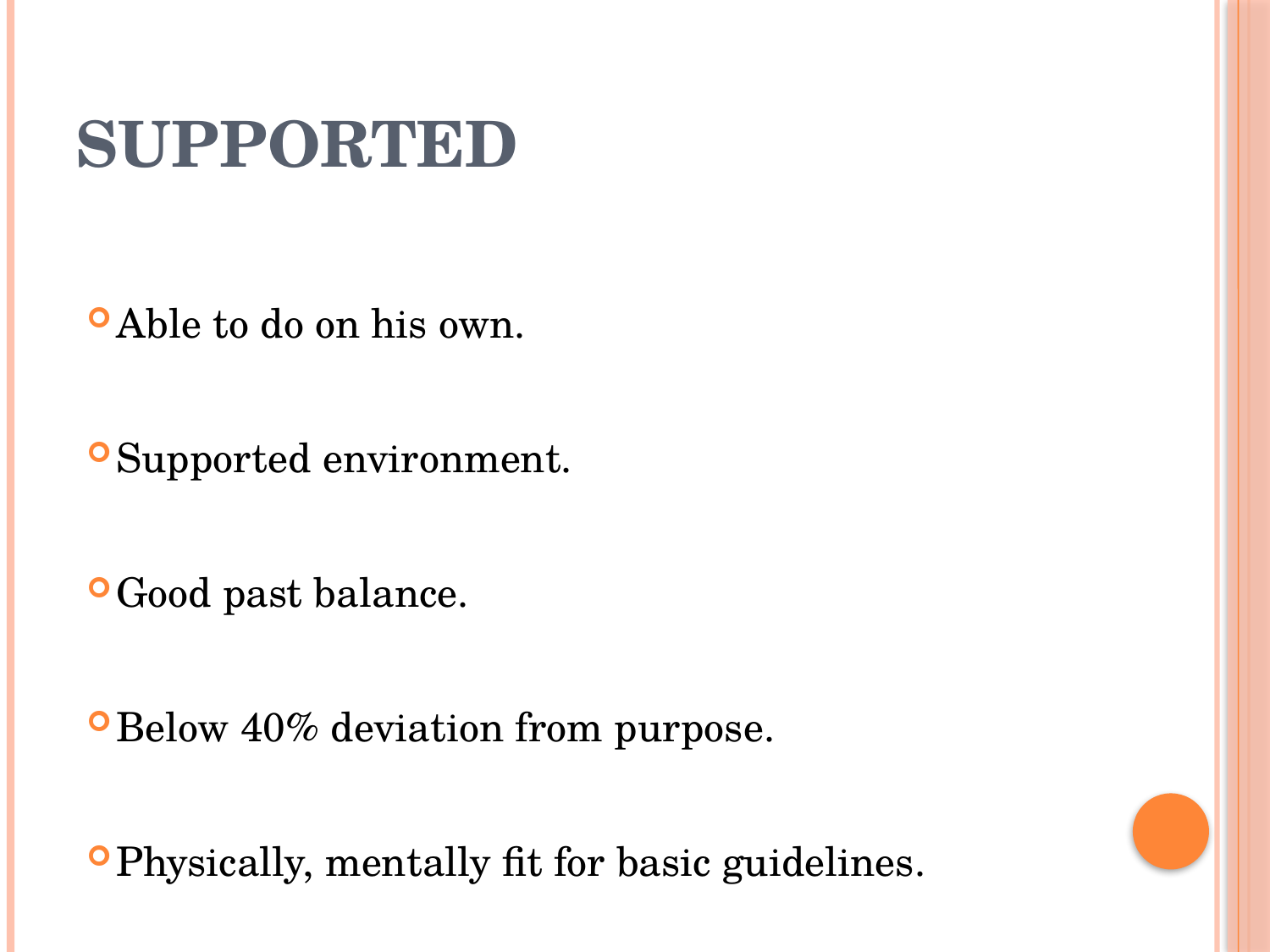

# SUPPORTED
Able to do on his own.

Supported environment.

Good past balance.

Below 40% deviation from purpose.

Physically, mentally fit for basic guidelines.